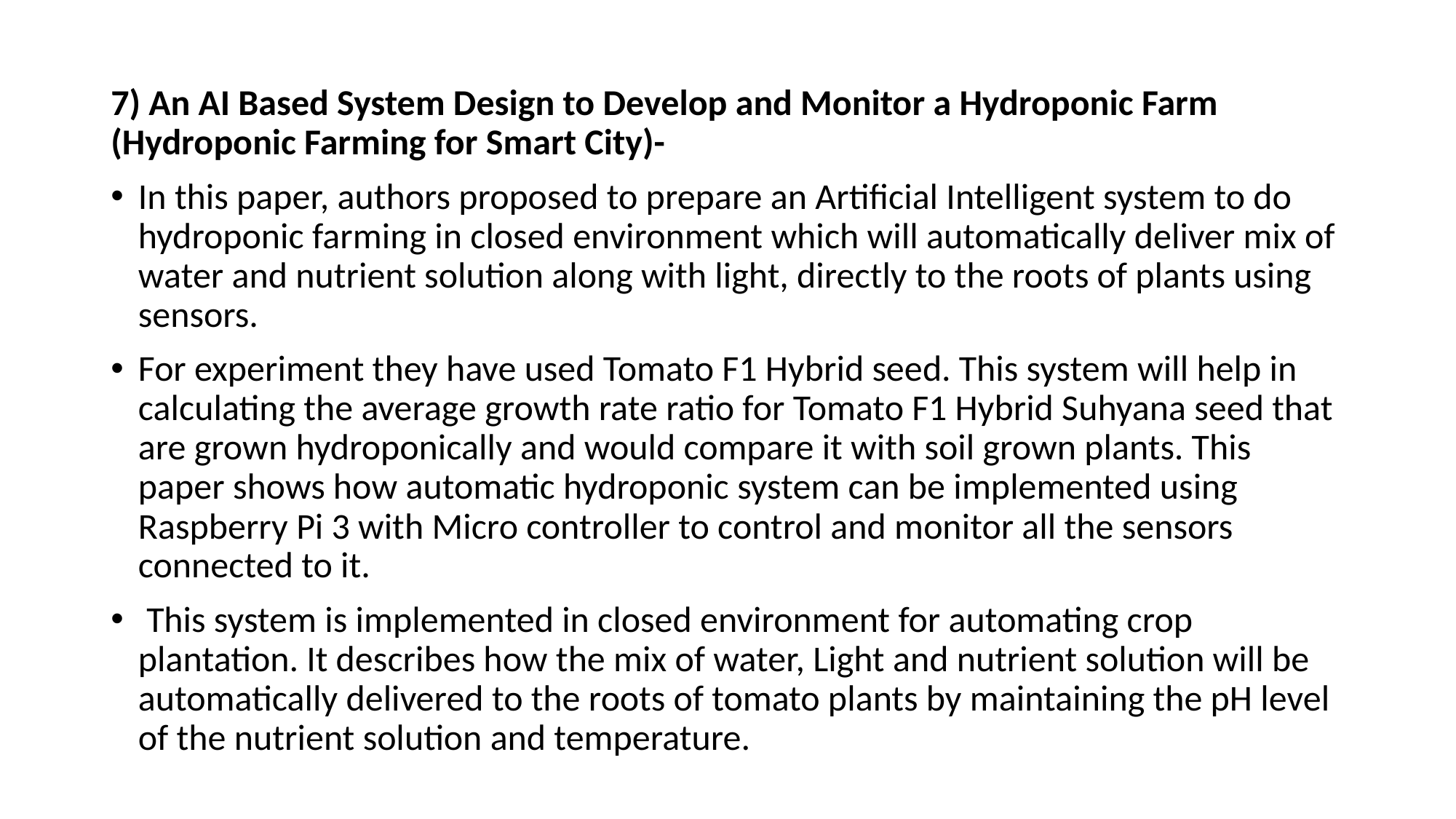

7) An AI Based System Design to Develop and Monitor a Hydroponic Farm (Hydroponic Farming for Smart City)-
In this paper, authors proposed to prepare an Artificial Intelligent system to do hydroponic farming in closed environment which will automatically deliver mix of water and nutrient solution along with light, directly to the roots of plants using sensors.
For experiment they have used Tomato F1 Hybrid seed. This system will help in calculating the average growth rate ratio for Tomato F1 Hybrid Suhyana seed that are grown hydroponically and would compare it with soil grown plants. This paper shows how automatic hydroponic system can be implemented using Raspberry Pi 3 with Micro controller to control and monitor all the sensors connected to it.
 This system is implemented in closed environment for automating crop plantation. It describes how the mix of water, Light and nutrient solution will be automatically delivered to the roots of tomato plants by maintaining the pH level of the nutrient solution and temperature.